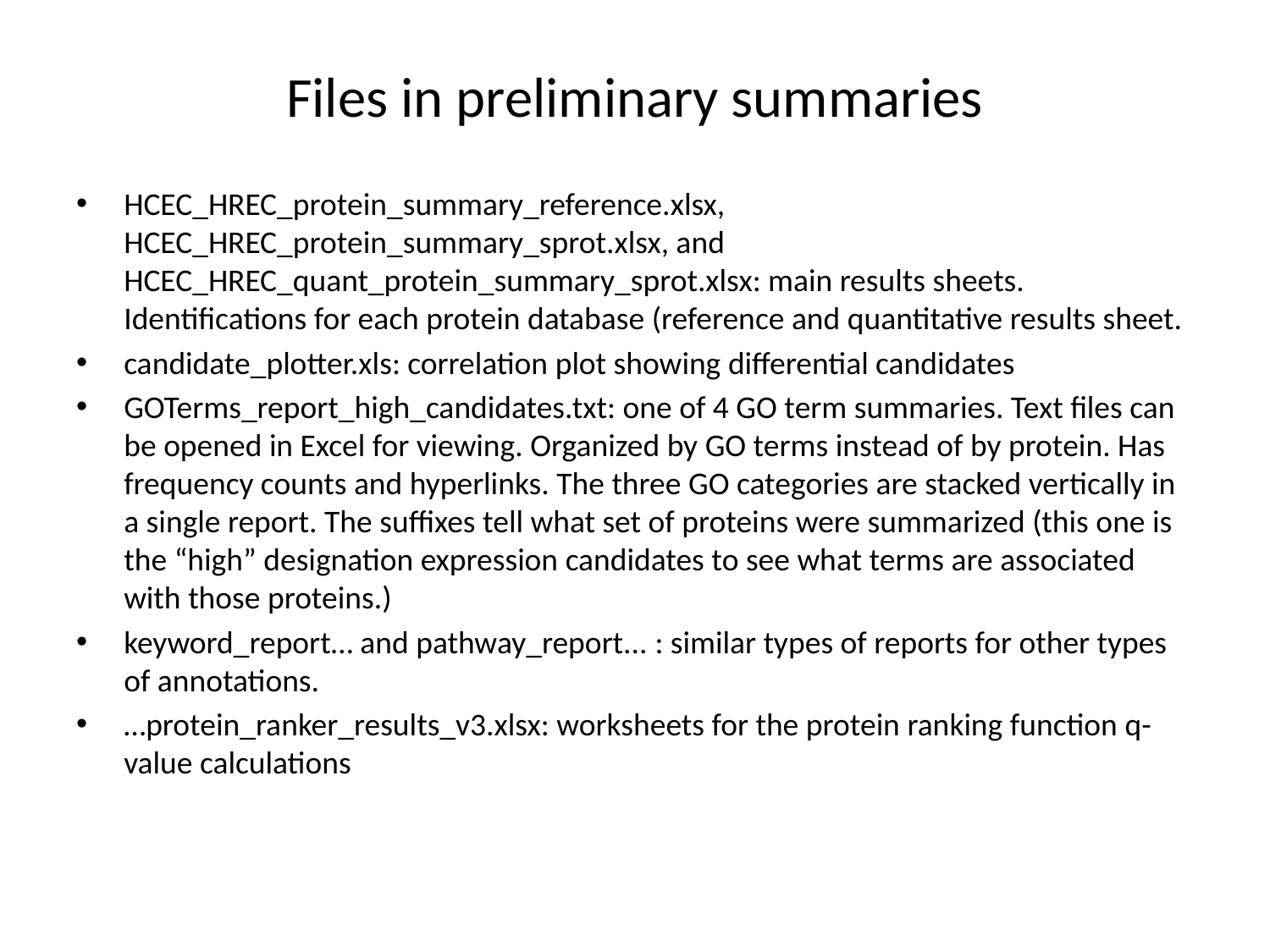

# Files in preliminary summaries
HCEC_HREC_protein_summary_reference.xlsx, HCEC_HREC_protein_summary_sprot.xlsx, and HCEC_HREC_quant_protein_summary_sprot.xlsx: main results sheets. Identifications for each protein database (reference and quantitative results sheet.
candidate_plotter.xls: correlation plot showing differential candidates
GOTerms_report_high_candidates.txt: one of 4 GO term summaries. Text files can be opened in Excel for viewing. Organized by GO terms instead of by protein. Has frequency counts and hyperlinks. The three GO categories are stacked vertically in a single report. The suffixes tell what set of proteins were summarized (this one is the “high” designation expression candidates to see what terms are associated with those proteins.)
keyword_report… and pathway_report... : similar types of reports for other types of annotations.
…protein_ranker_results_v3.xlsx: worksheets for the protein ranking function q-value calculations